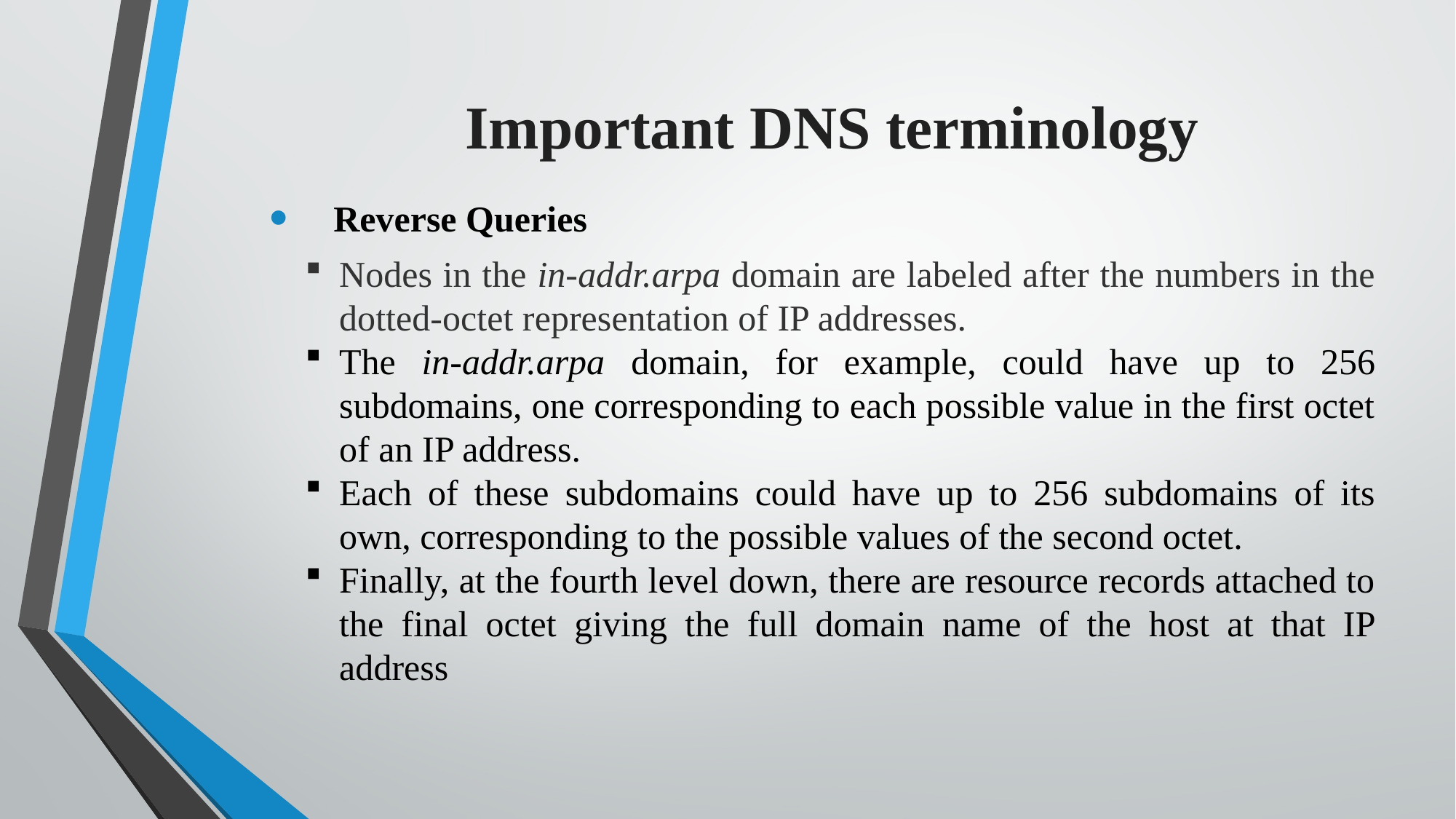

Important DNS terminology
Reverse Queries
Nodes in the in-addr.arpa domain are labeled after the numbers in the dotted-octet representation of IP addresses.
The in-addr.arpa domain, for example, could have up to 256 subdomains, one corresponding to each possible value in the first octet of an IP address.
Each of these subdomains could have up to 256 subdomains of its own, corresponding to the possible values of the second octet.
Finally, at the fourth level down, there are resource records attached to the final octet giving the full domain name of the host at that IP address